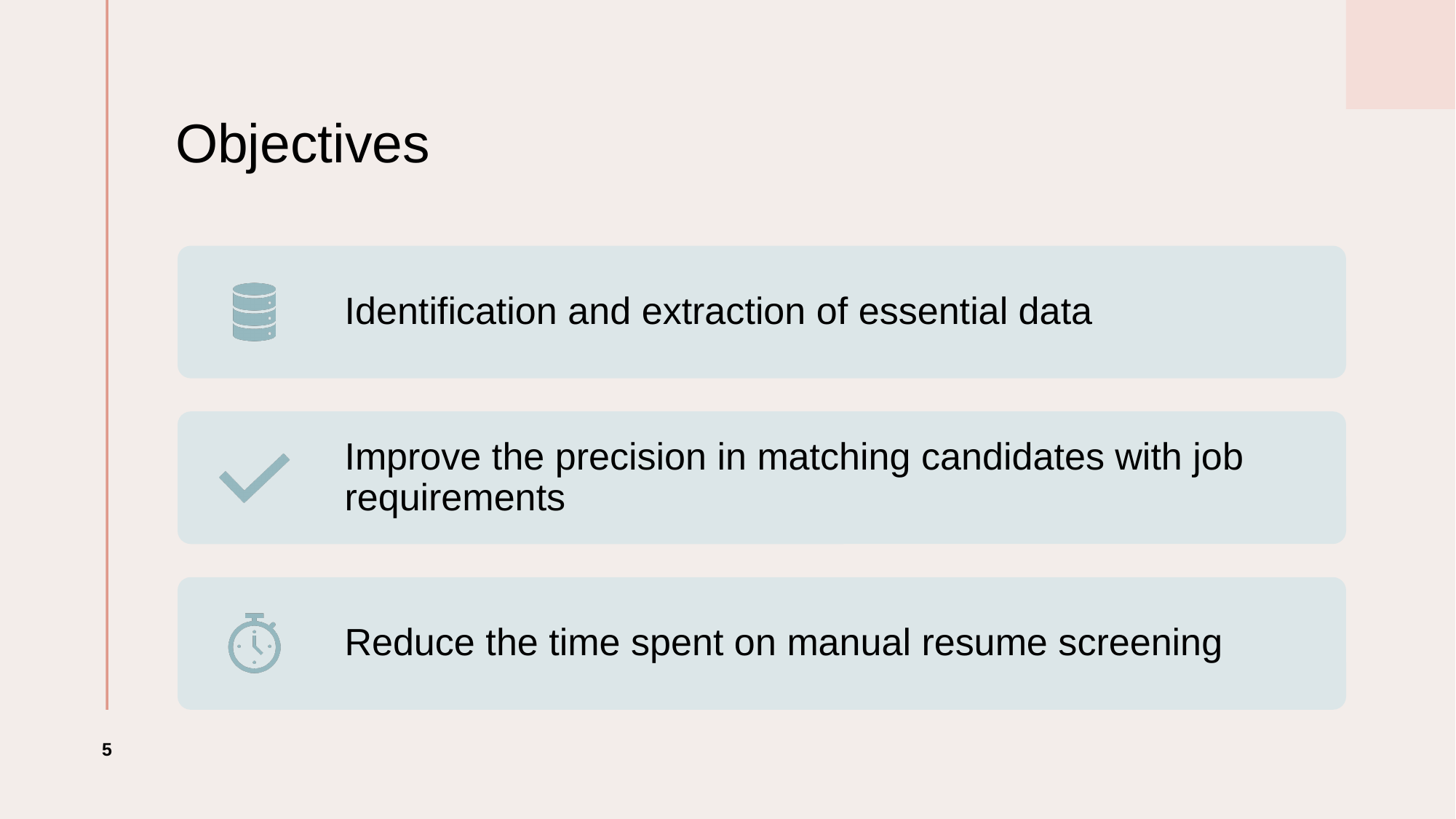

# Objectives
Identification and extraction of essential data
Improve the precision in matching candidates with job requirements
Reduce the time spent on manual resume screening
5